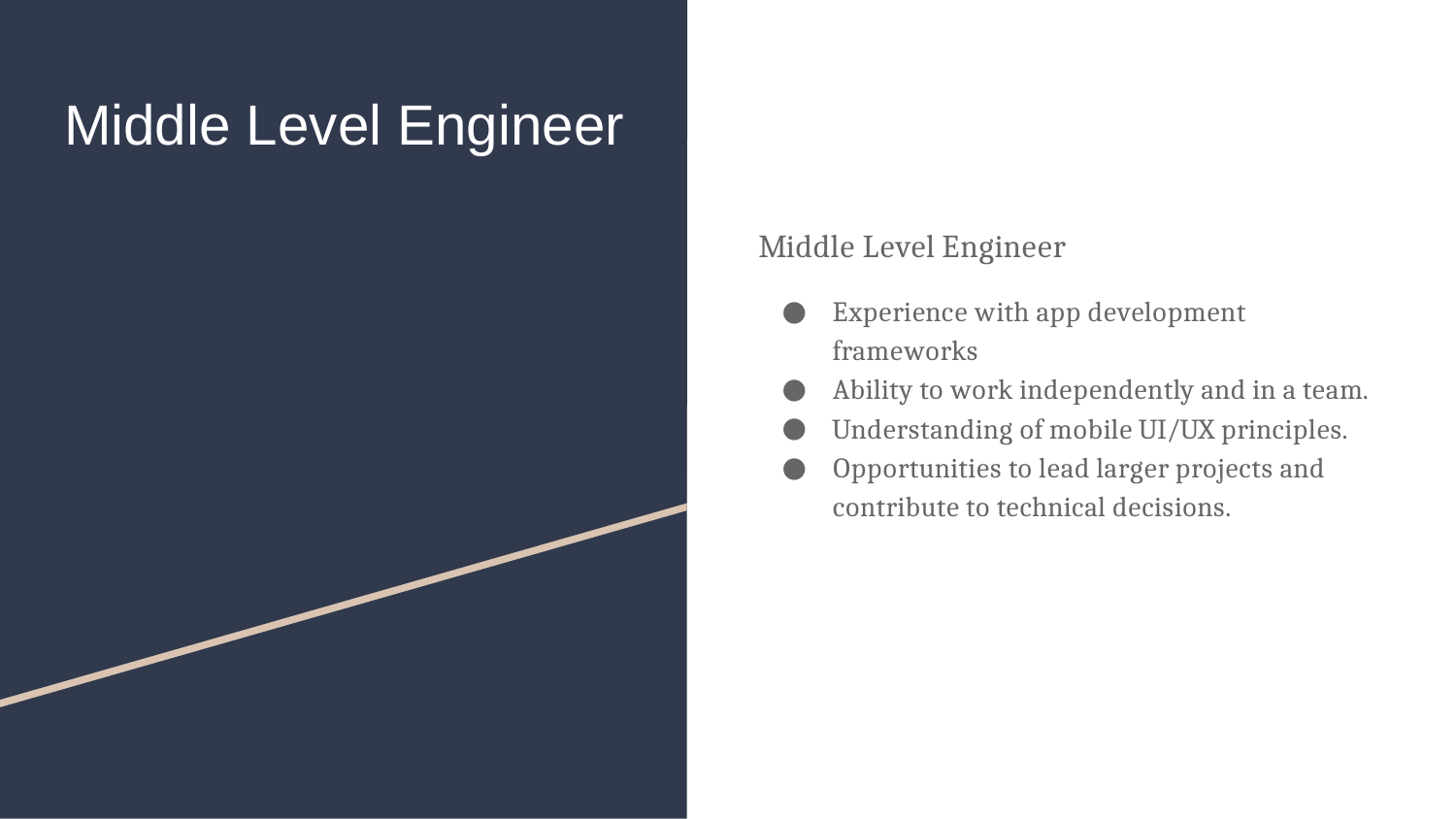

# Middle Level Engineer
Middle Level Engineer
Experience with app development frameworks
Ability to work independently and in a team.
Understanding of mobile UI/UX principles.
Opportunities to lead larger projects and contribute to technical decisions.